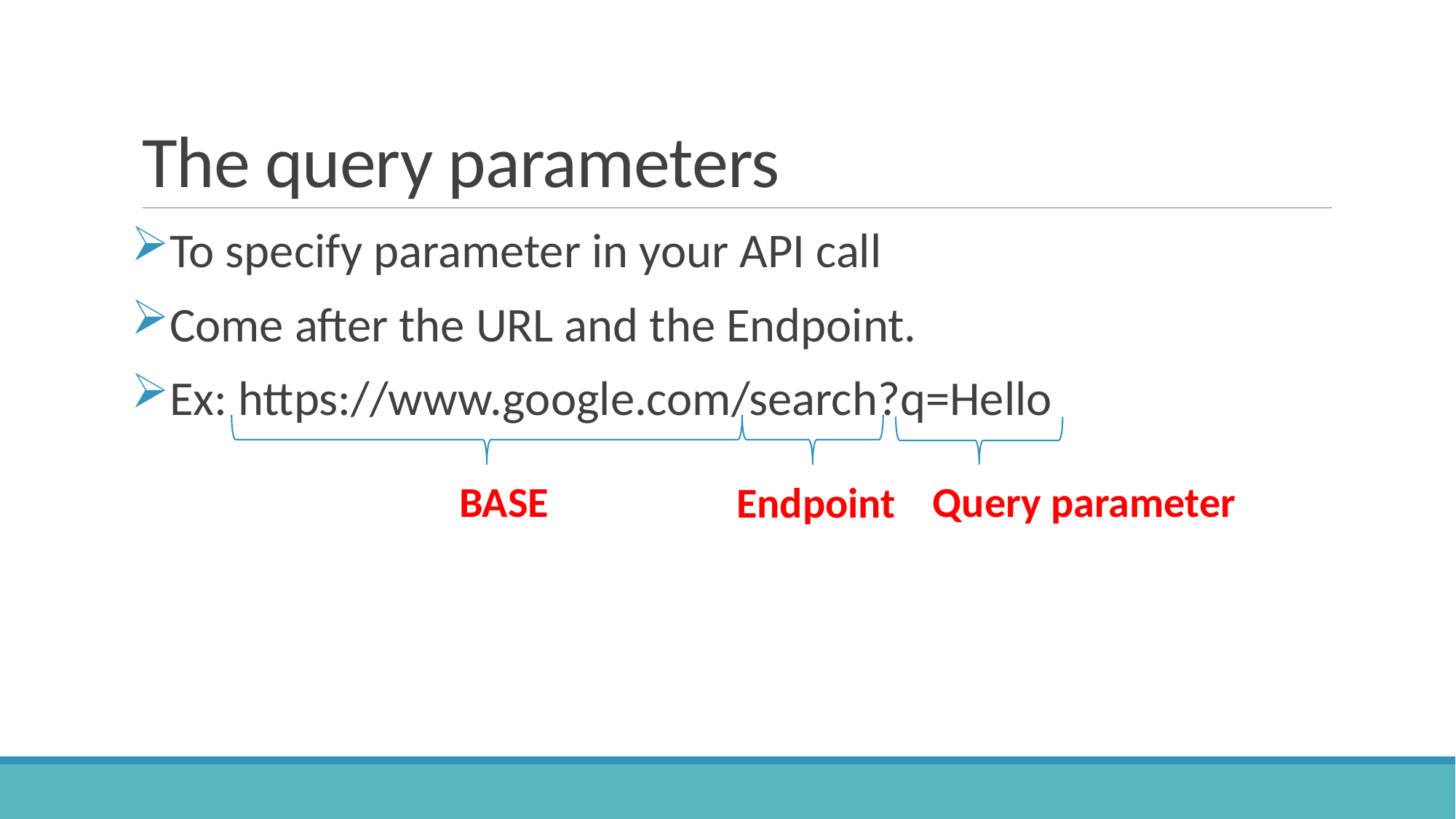

# The query parameters

To specify parameter in your API call
Come after the URL and the Endpoint.
Ex: https://www.google.com/search?q=Hello

BASE
Query parameter
Endpoint